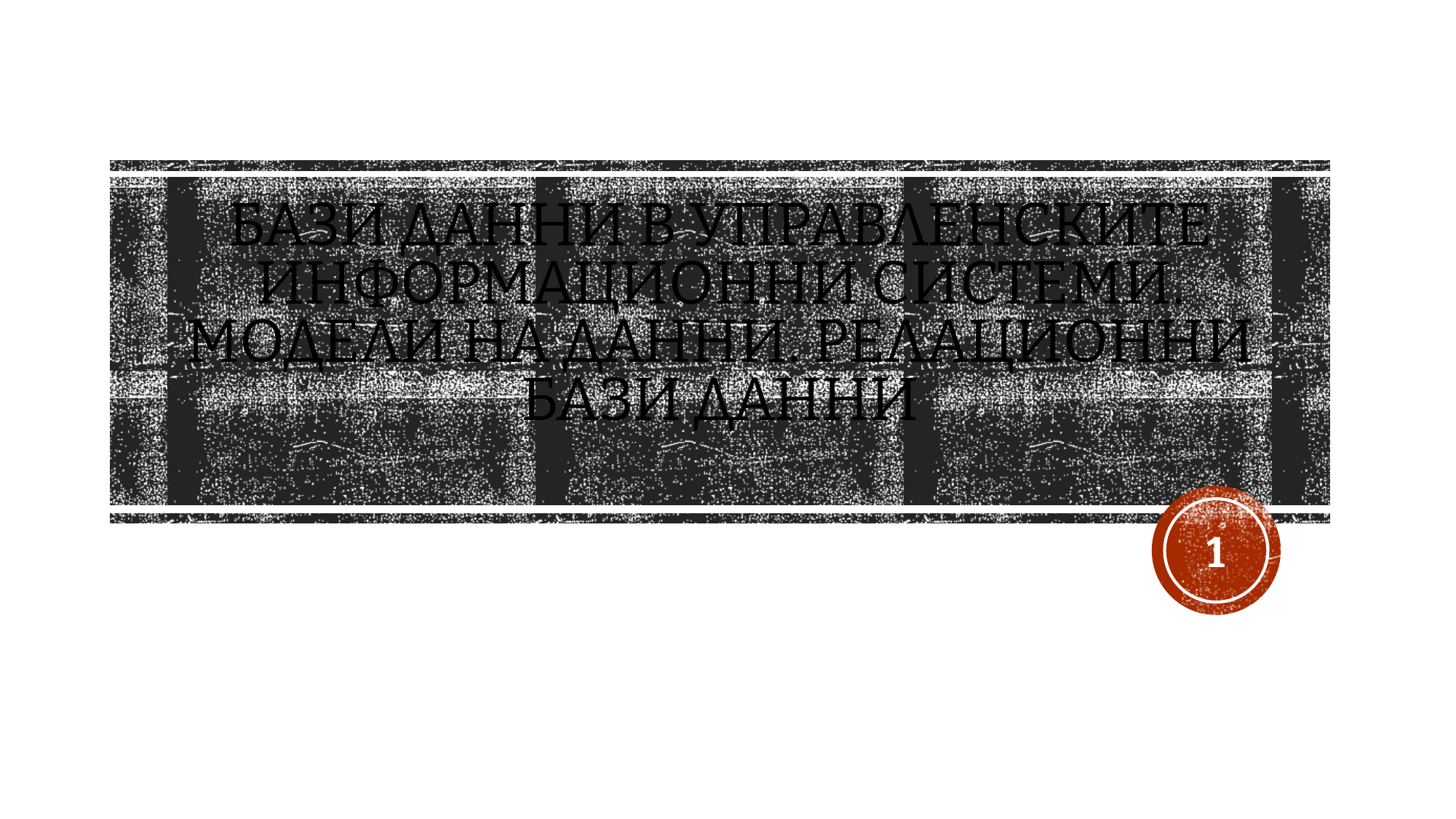

# Бази данни в управленските информационни системи. Модели на данни. Релационни бази данни
1